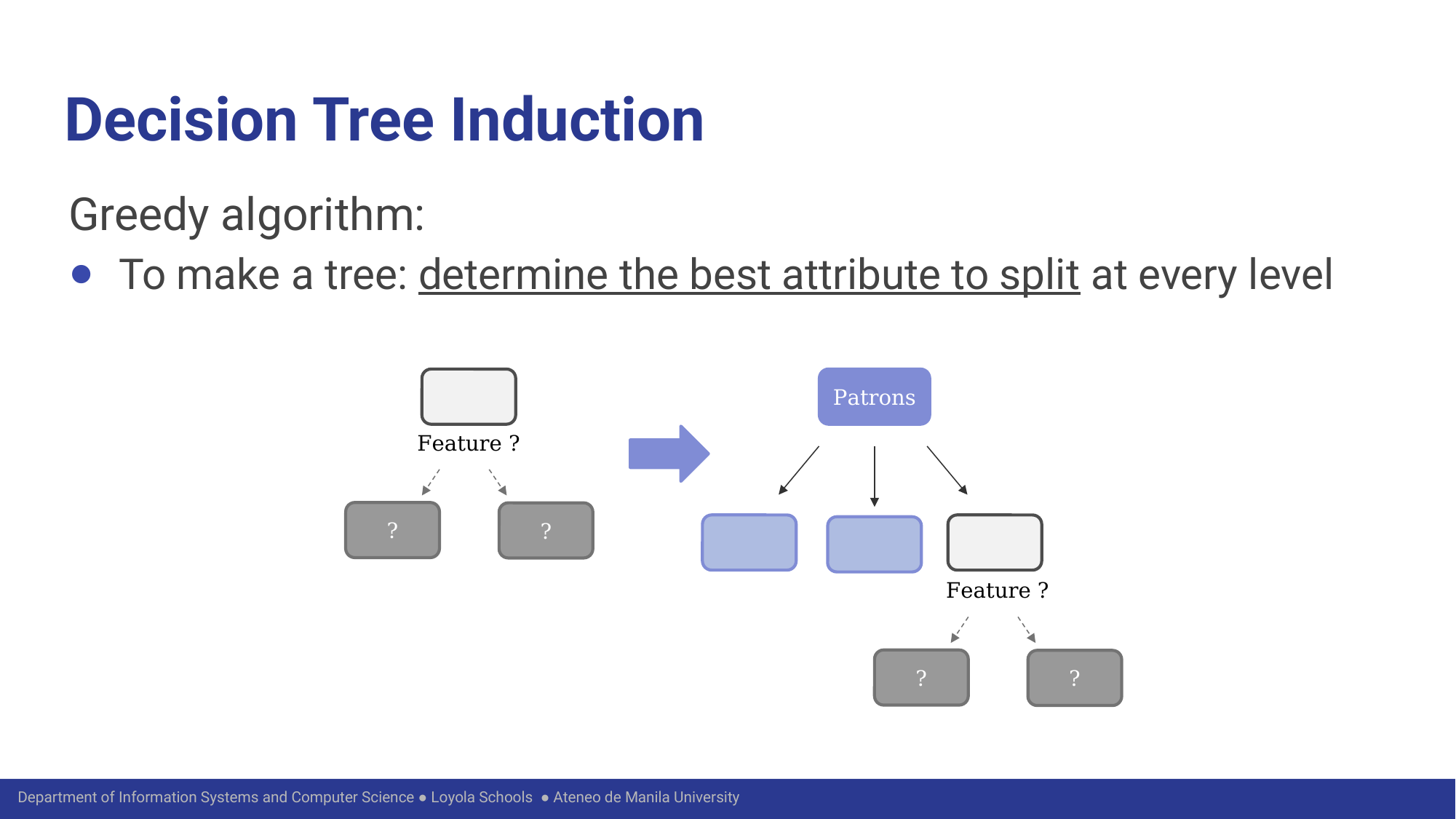

# Decision Tree Induction
Greedy algorithm:
To make a tree: determine the best attribute to split at every level

Patrons
Feature ?

?
?

Feature ?
?
?